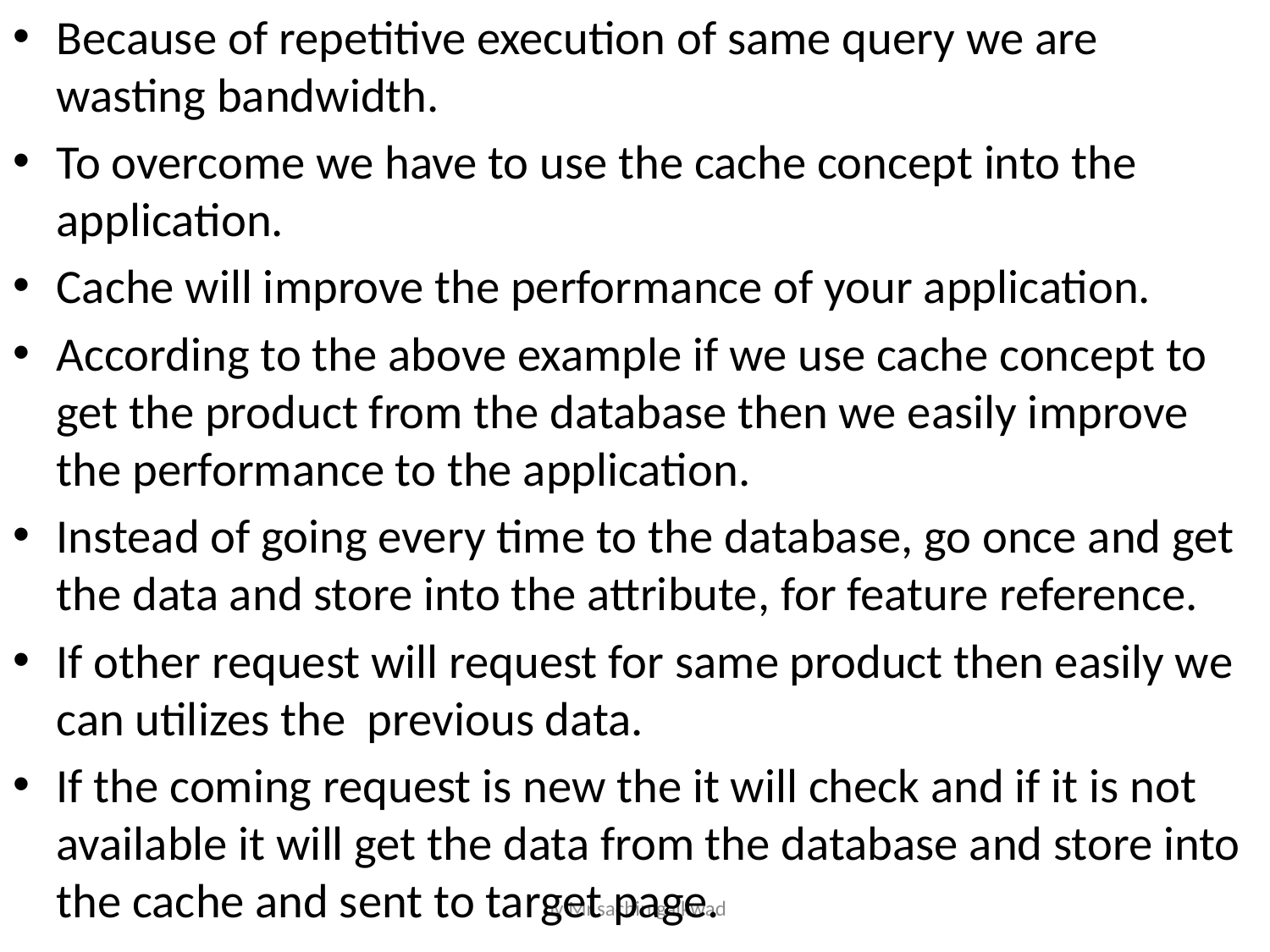

Because of repetitive execution of same query we are wasting bandwidth.
To overcome we have to use the cache concept into the application.
Cache will improve the performance of your application.
According to the above example if we use cache concept to get the product from the database then we easily improve the performance to the application.
Instead of going every time to the database, go once and get the data and store into the attribute, for feature reference.
If other request will request for same product then easily we can utilizes the  previous data.
If the coming request is new the it will check and if it is not available it will get the data from the database and store into the cache and sent to target page.
by Mr.sachin gaikwad